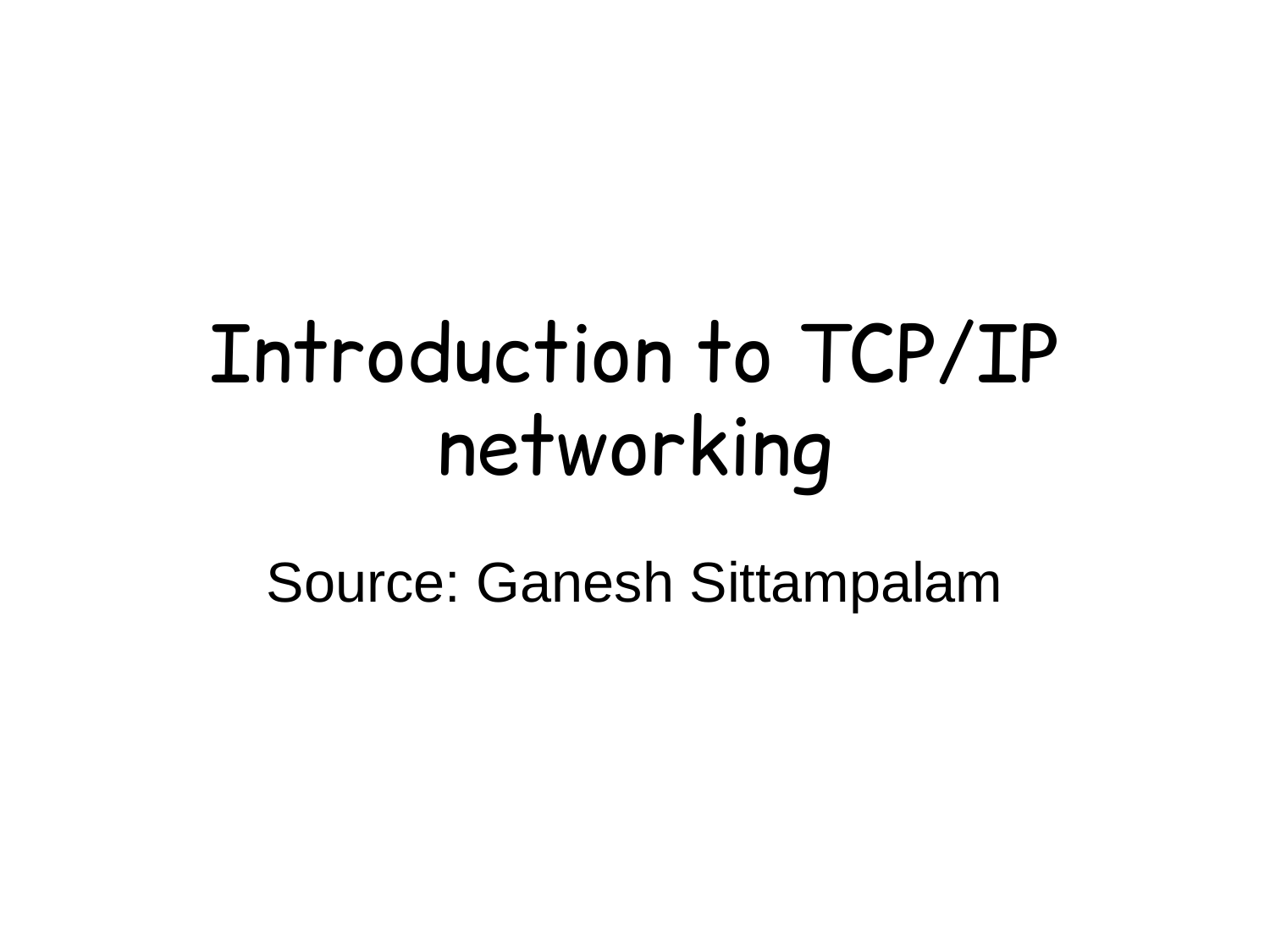

# Introduction to TCP/IP networking
Source: Ganesh Sittampalam